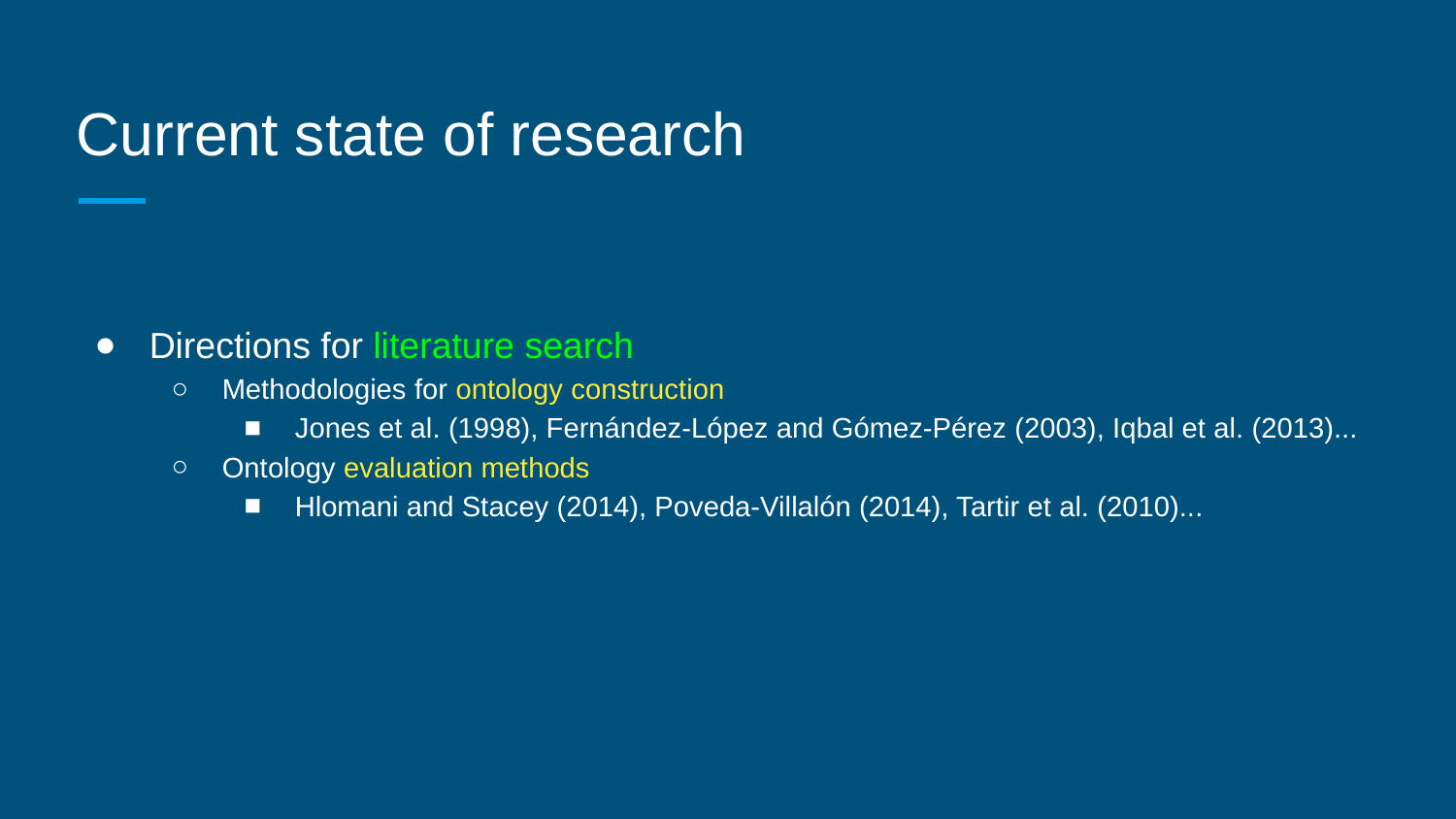

# Current state of research

Directions for literature search
Methodologies for ontology construction
Jones et al. (1998), Fernández-López and Gómez-Pérez (2003), Iqbal et al. (2013)...
Ontology evaluation methods
Hlomani and Stacey (2014), Poveda-Villalón (2014), Tartir et al. (2010)...